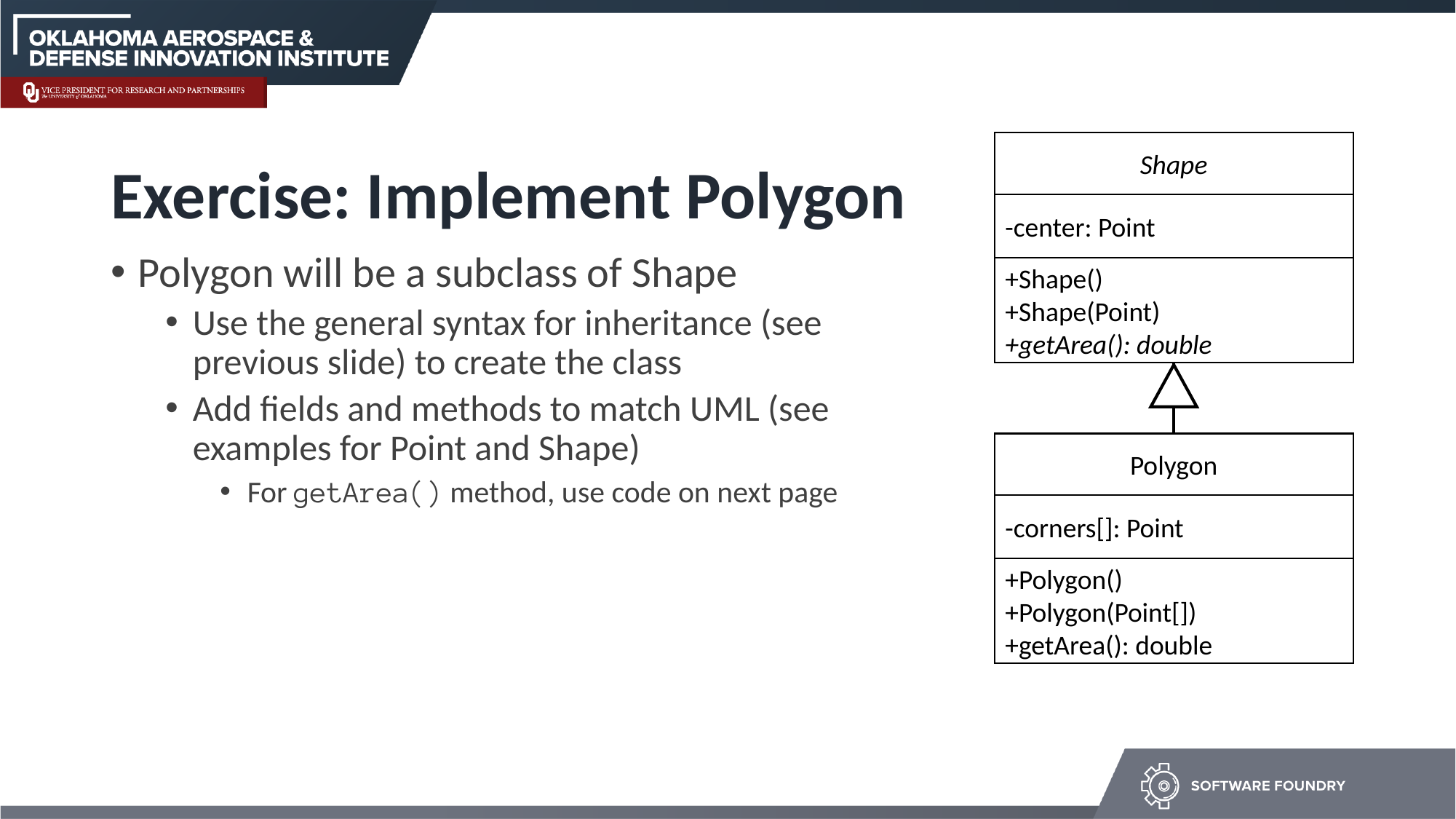

Shape
-center: Point
+Shape()
+Shape(Point)
+getArea(): double

Polygon
-corners[]: Point
+Polygon()
+Polygon(Point[])
+getArea(): double
# Exercise: Implement Polygon
Polygon will be a subclass of Shape
Use the general syntax for inheritance (see previous slide) to create the class
Add fields and methods to match UML (see examples for Point and Shape)
For getArea() method, use code on next page